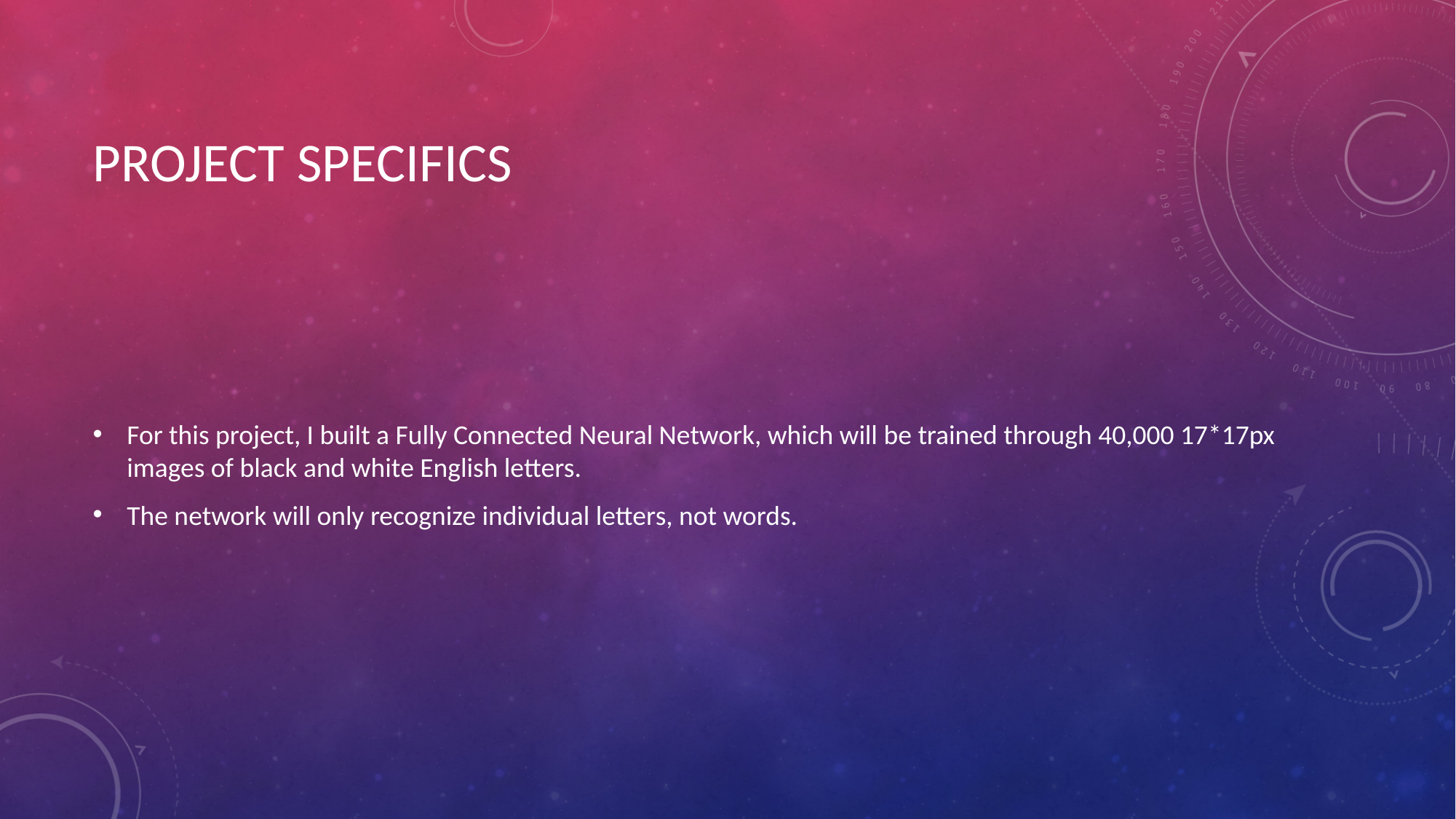

# Project specifics
For this project, I built a Fully Connected Neural Network, which will be trained through 40,000 17*17px images of black and white English letters.
The network will only recognize individual letters, not words.